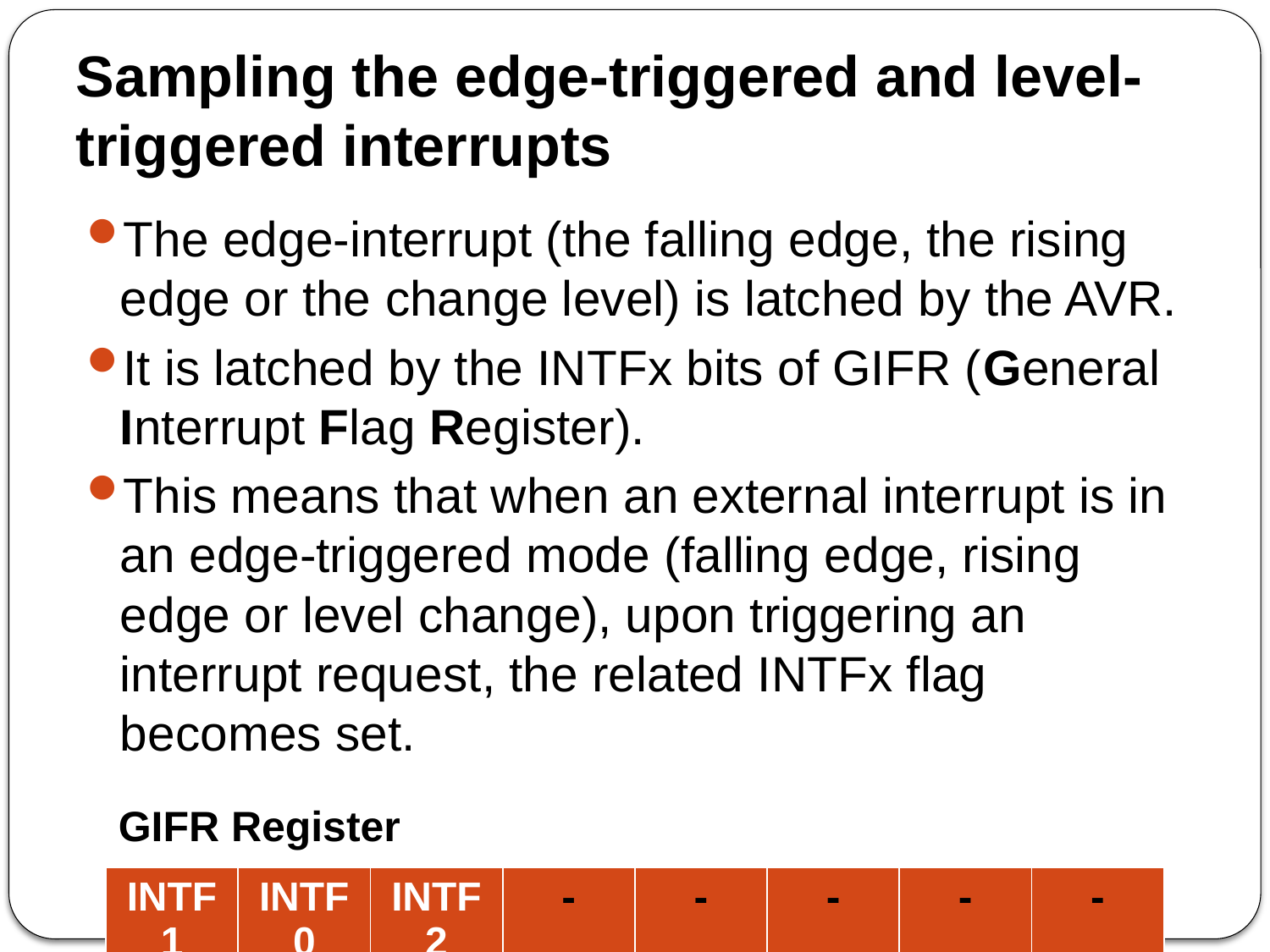

# Sampling the edge-triggered and level-triggered interrupts
The edge-interrupt (the falling edge, the rising edge or the change level) is latched by the AVR.
It is latched by the INTFx bits of GIFR (General Interrupt Flag Register).
This means that when an external interrupt is in an edge-triggered mode (falling edge, rising edge or level change), upon triggering an interrupt request, the related INTFx flag becomes set.
GIFR Register
| INTF1 | INTF0 | INTF2 | - | - | - | - | - |
| --- | --- | --- | --- | --- | --- | --- | --- |